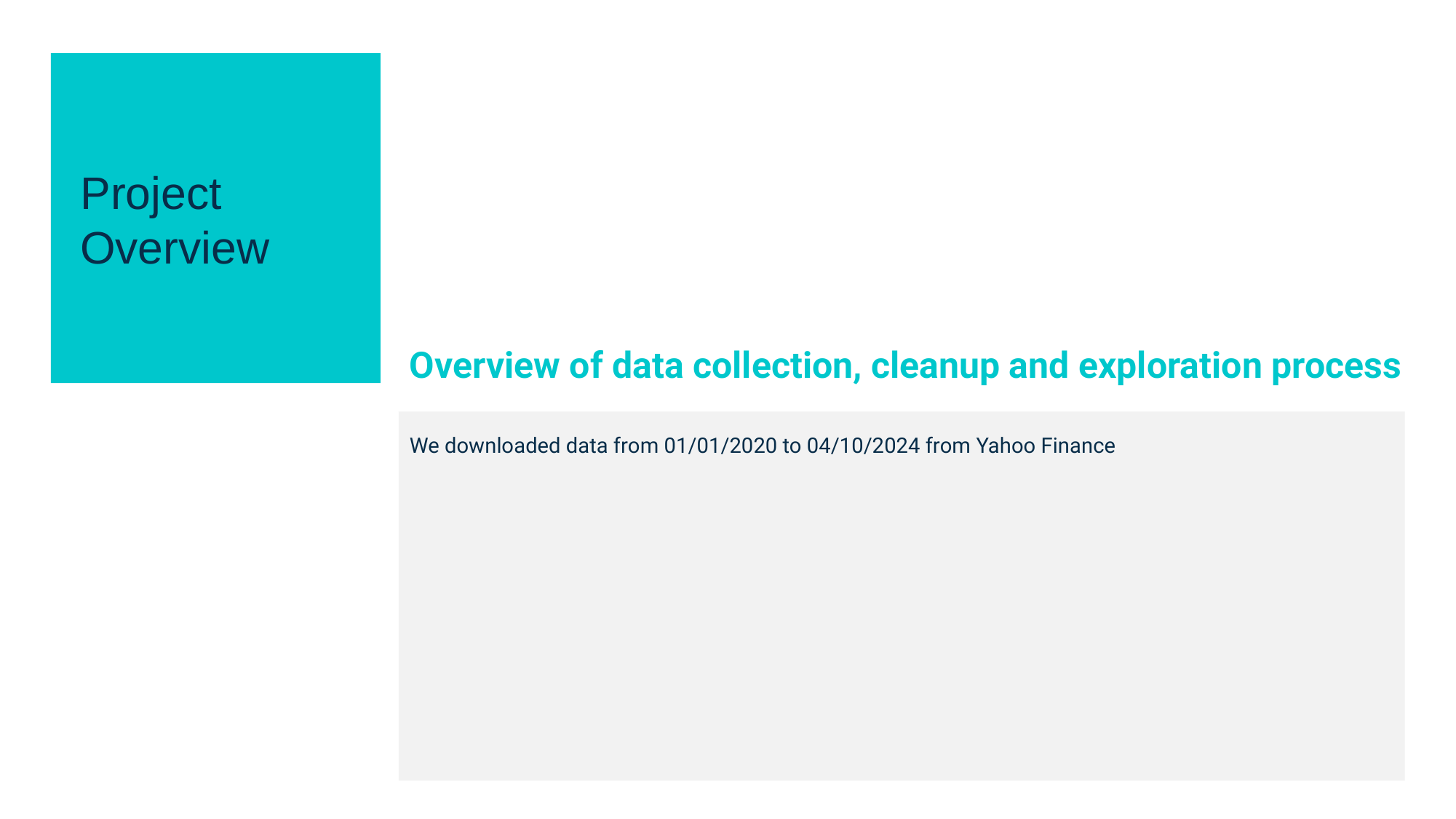

Project Overview
Overview of data collection, cleanup and exploration process

We downloaded data from 01/01/2020 to 04/10/2024 from Yahoo Finance